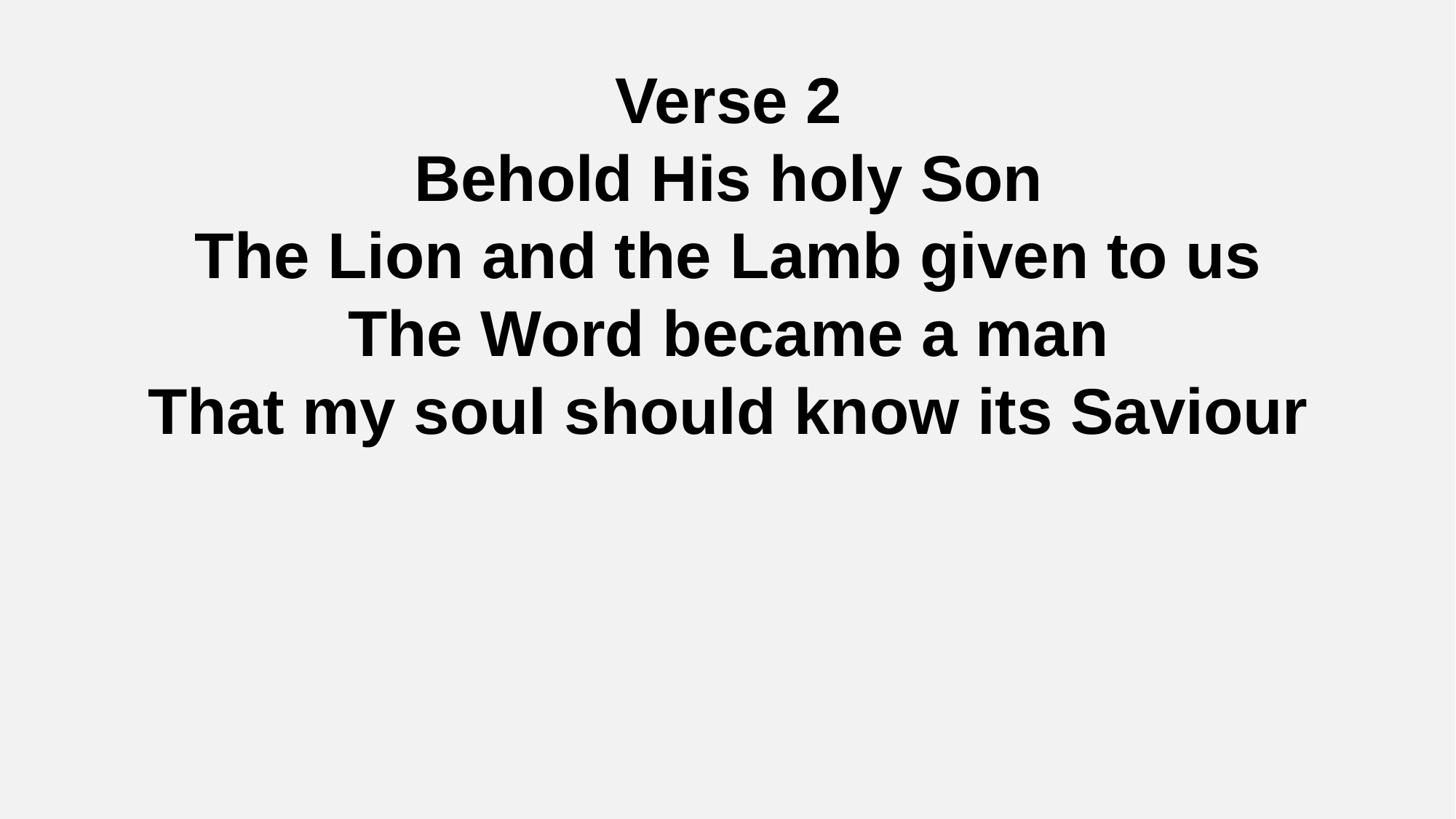

Verse 2
Behold His holy Son
The Lion and the Lamb given to us
The Word became a man
That my soul should know its Saviour